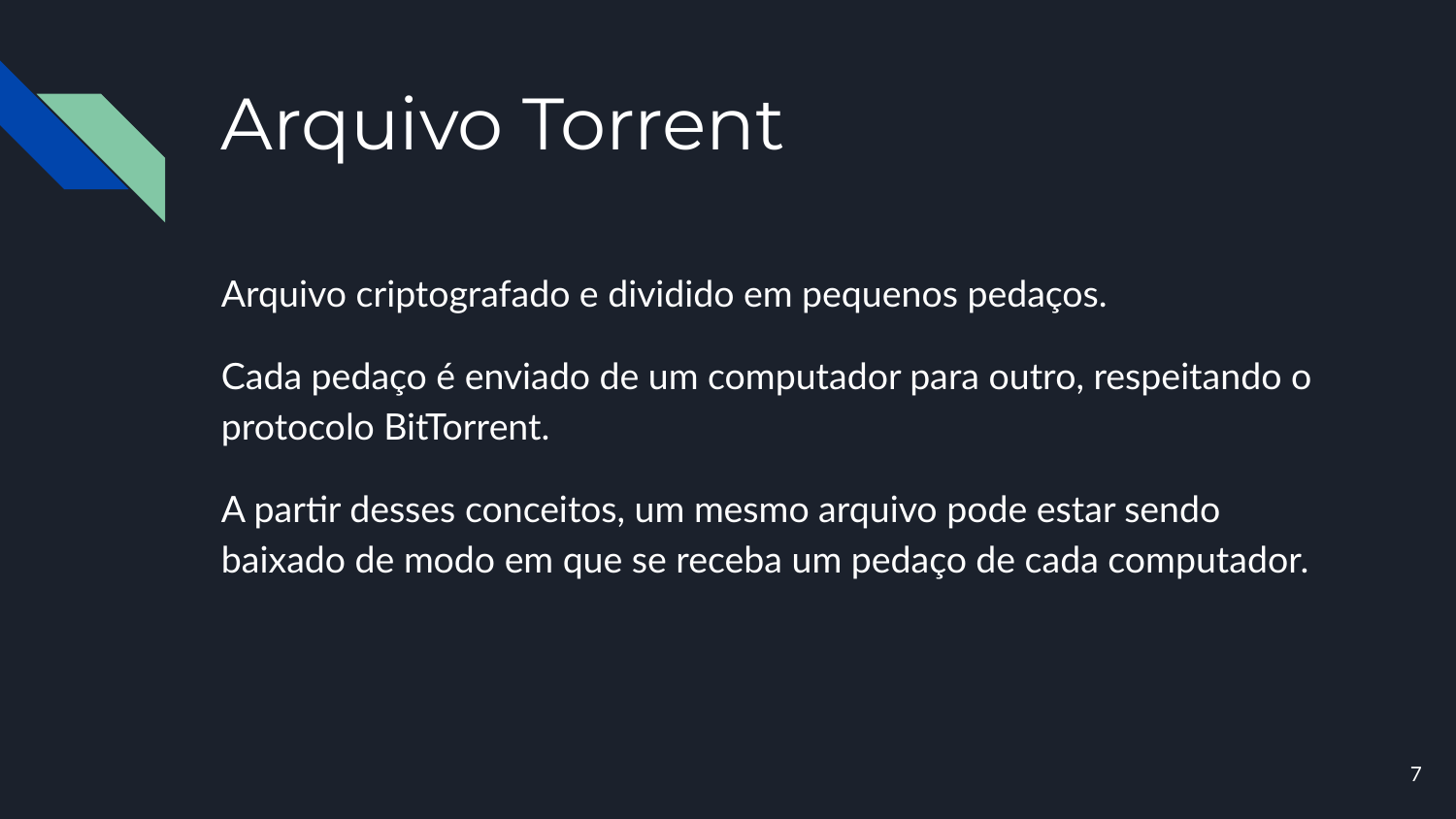

# Arquivo Torrent
Arquivo criptografado e dividido em pequenos pedaços.
Cada pedaço é enviado de um computador para outro, respeitando o protocolo BitTorrent.
A partir desses conceitos, um mesmo arquivo pode estar sendo baixado de modo em que se receba um pedaço de cada computador.
7